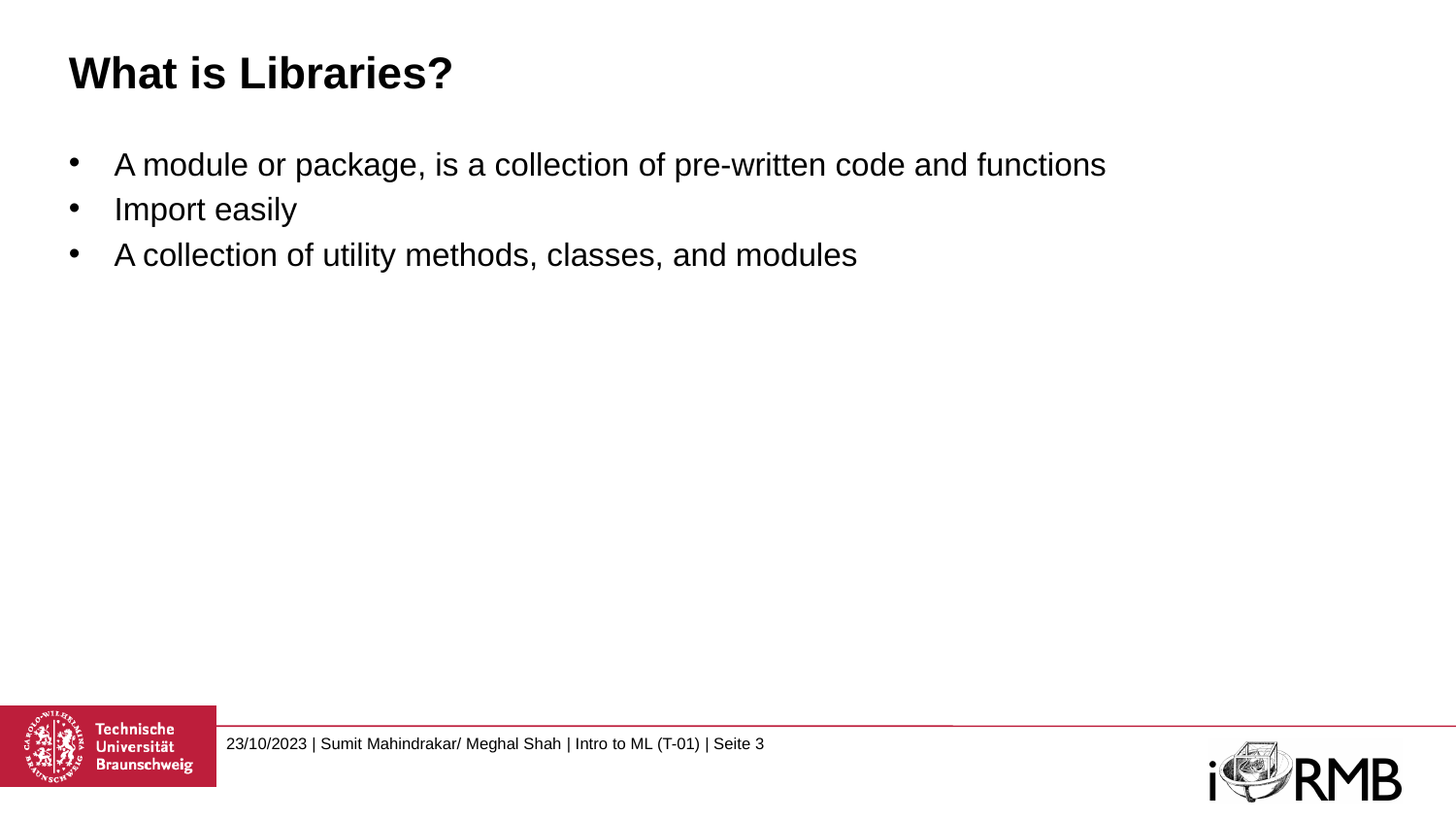

# What is Libraries?
A module or package, is a collection of pre-written code and functions
Import easily
A collection of utility methods, classes, and modules